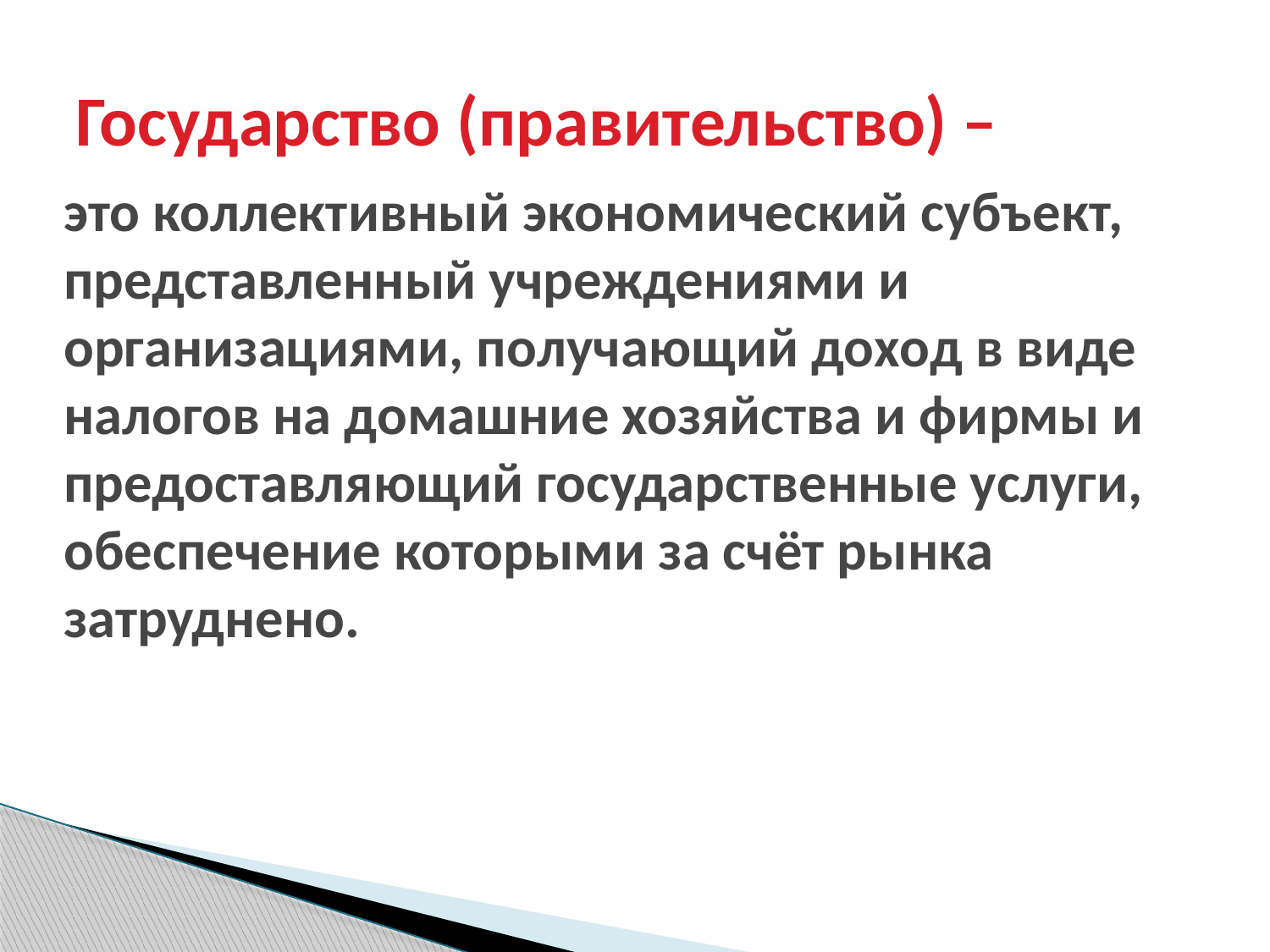

# Государство (правительство) –
это коллективный экономический субъект, представленный учреждениями и организациями, получающий доход в виде налогов на домашние хозяйства и фирмы и предоставляющий государственные услуги, обеспечение которыми за счёт рынка затруднено.